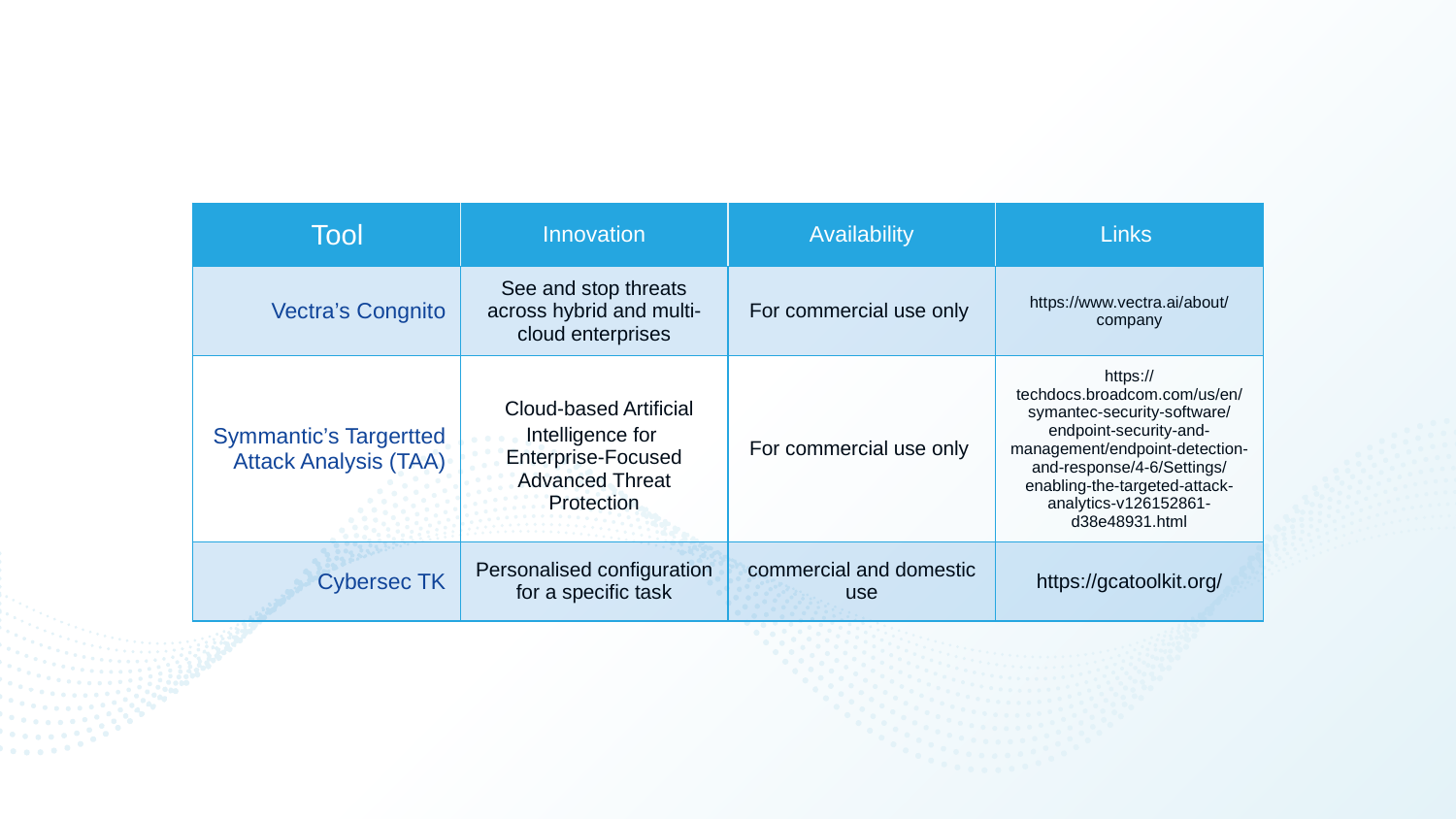

| Tool | Innovation | Availability | Links |
| --- | --- | --- | --- |
| Vectra’s Congnito | See and stop threats across hybrid and multi-cloud enterprises | For commercial use only | https://www.vectra.ai/about/company |
| Symmantic’s Targertted Attack Analysis (TAA) | Cloud-based Artificial Intelligence for Enterprise-Focused Advanced Threat Protection | For commercial use only | https://techdocs.broadcom.com/us/en/symantec-security-software/endpoint-security-and-management/endpoint-detection-and-response/4-6/Settings/enabling-the-targeted-attack-analytics-v126152861-d38e48931.html |
| Cybersec TK | Personalised configuration for a specific task | commercial and domestic use | https://gcatoolkit.org/ |